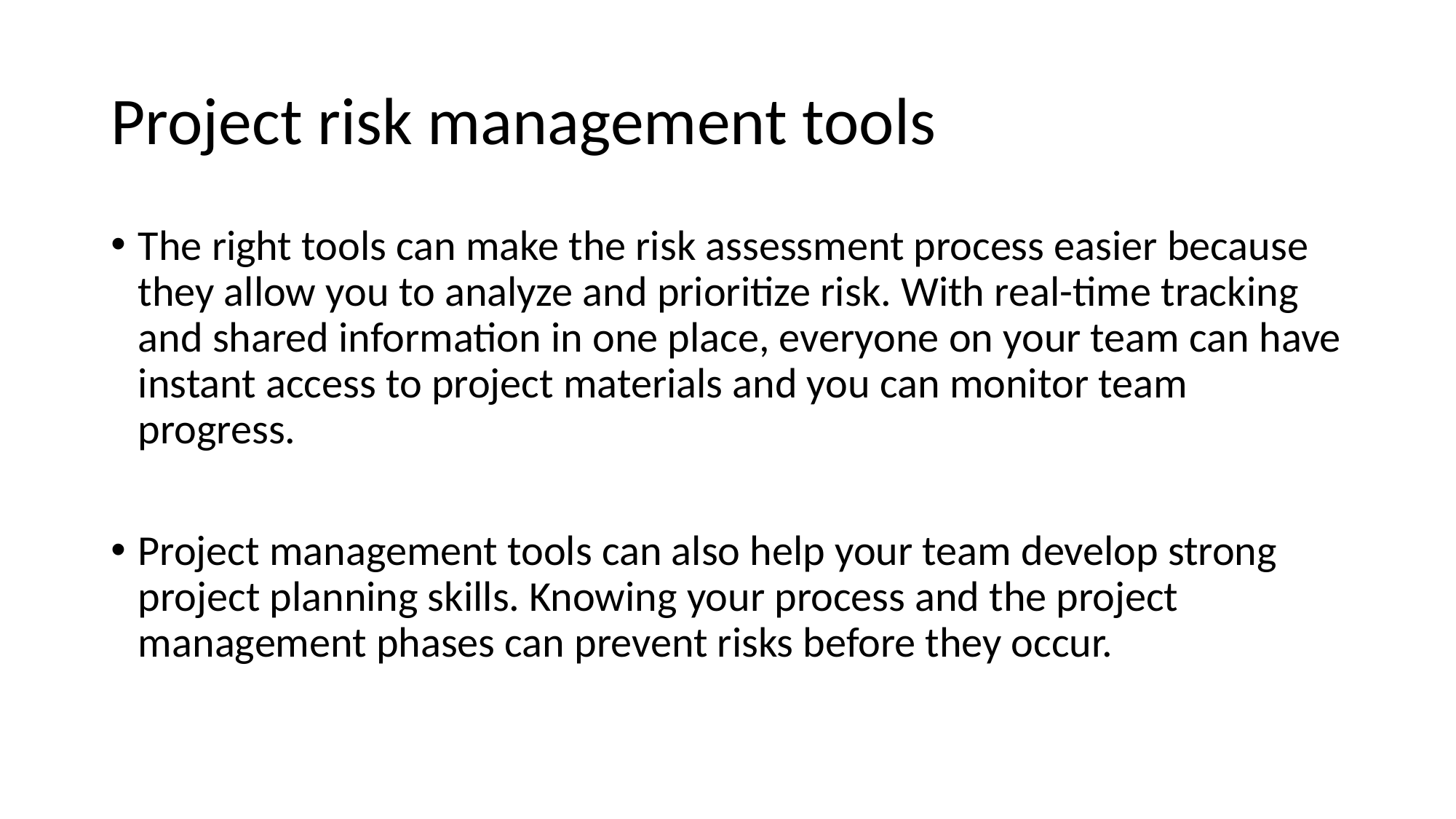

# Project risk management tools
The right tools can make the risk assessment process easier because they allow you to analyze and prioritize risk. With real-time tracking and shared information in one place, everyone on your team can have instant access to project materials and you can monitor team progress.

Project management tools can also help your team develop strong project planning skills. Knowing your process and the project management phases can prevent risks before they occur.